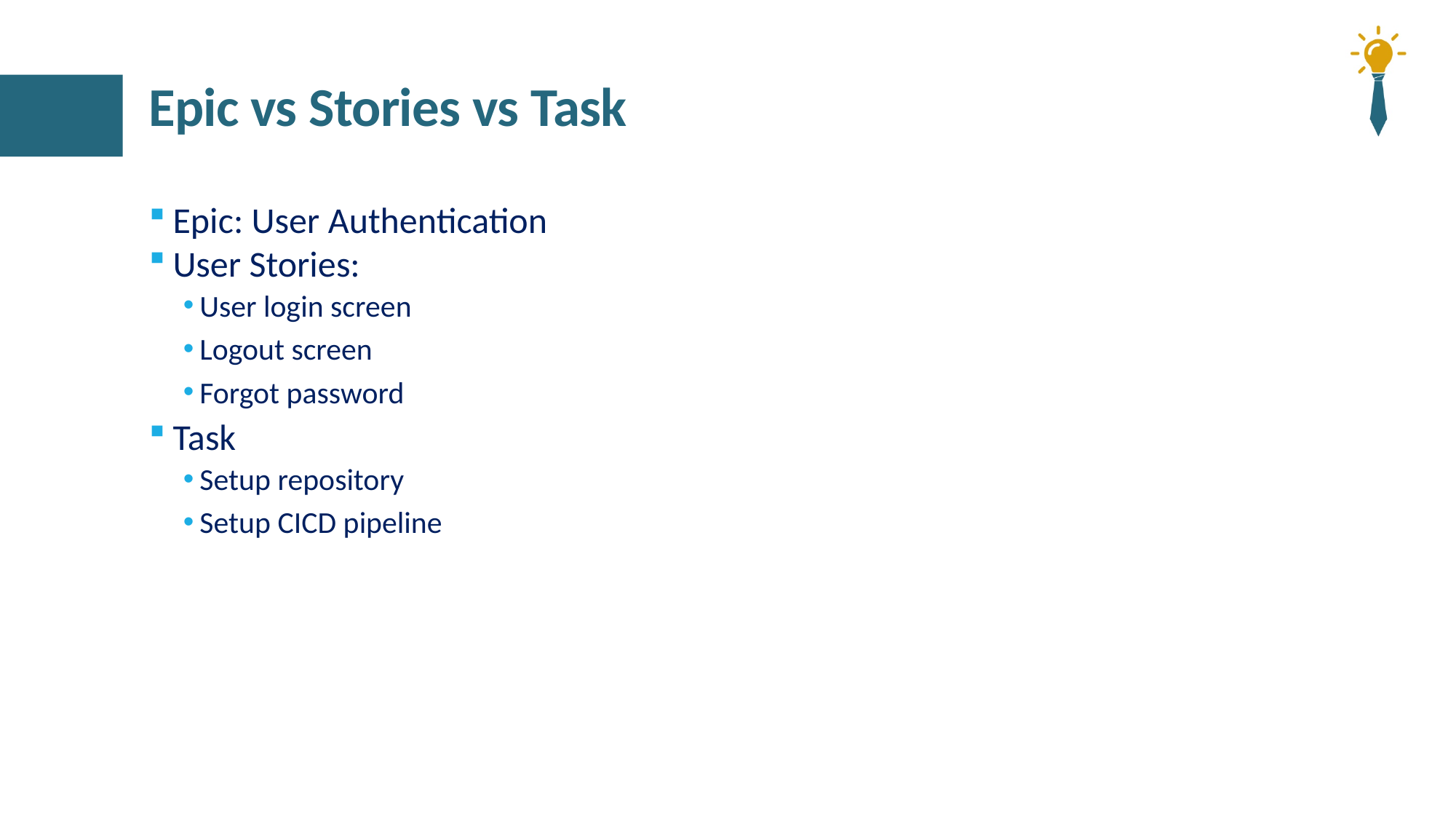

# Epic vs Stories vs Task
Epic: User Authentication
User Stories:
User login screen
Logout screen
Forgot password
Task
Setup repository
Setup CICD pipeline